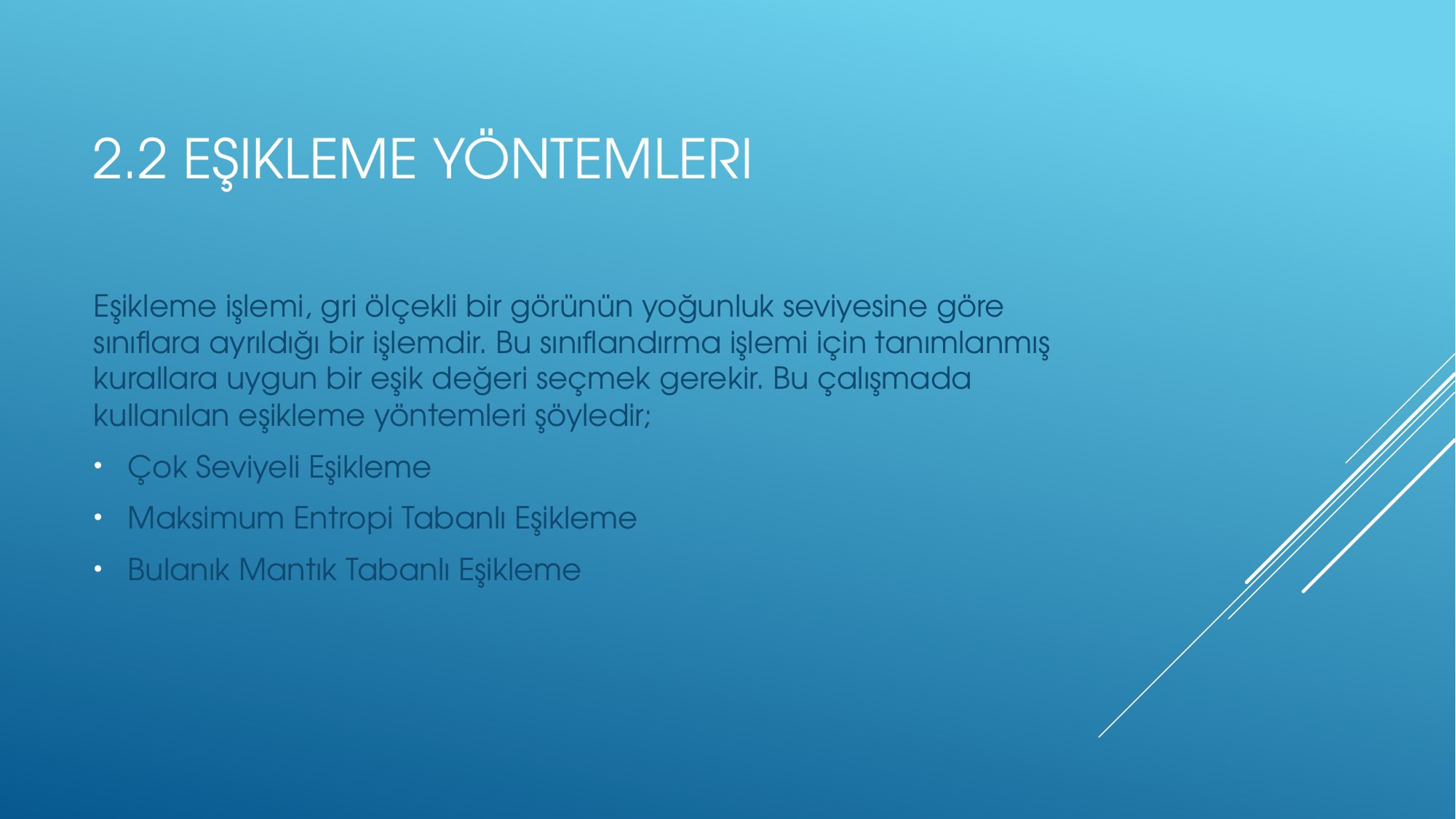

# 2.2 Eşikleme Yöntemleri
Eşikleme işlemi, gri ölçekli bir görünün yoğunluk seviyesine göre sınıflara ayrıldığı bir işlemdir. Bu sınıflandırma işlemi için tanımlanmış kurallara uygun bir eşik değeri seçmek gerekir. Bu çalışmada kullanılan eşikleme yöntemleri şöyledir;
Çok Seviyeli Eşikleme
Maksimum Entropi Tabanlı Eşikleme
Bulanık Mantık Tabanlı Eşikleme